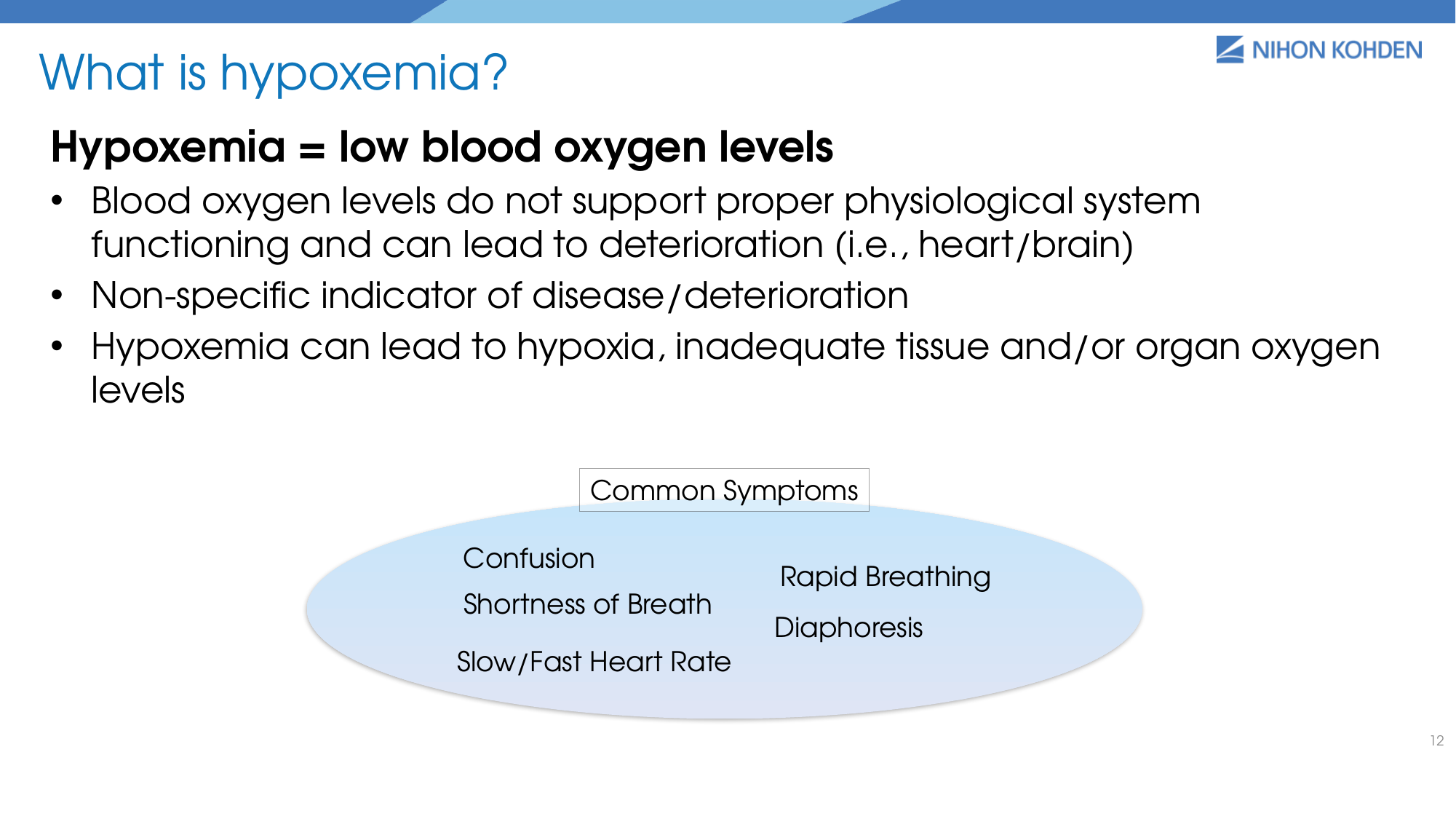

What is hypoxemia?
Hypoxemia = low blood oxygen levels
Blood oxygen levels do not support proper physiological system functioning and can lead to deterioration (i.e., heart/brain)
Non-specific indicator of disease/deterioration
Hypoxemia can lead to hypoxia, inadequate tissue and/or organ oxygen levels

Common Symptoms

Confusion
Rapid Breathing
Shortness of Breath
Diaphoresis
Slow/Fast Heart Rate
12